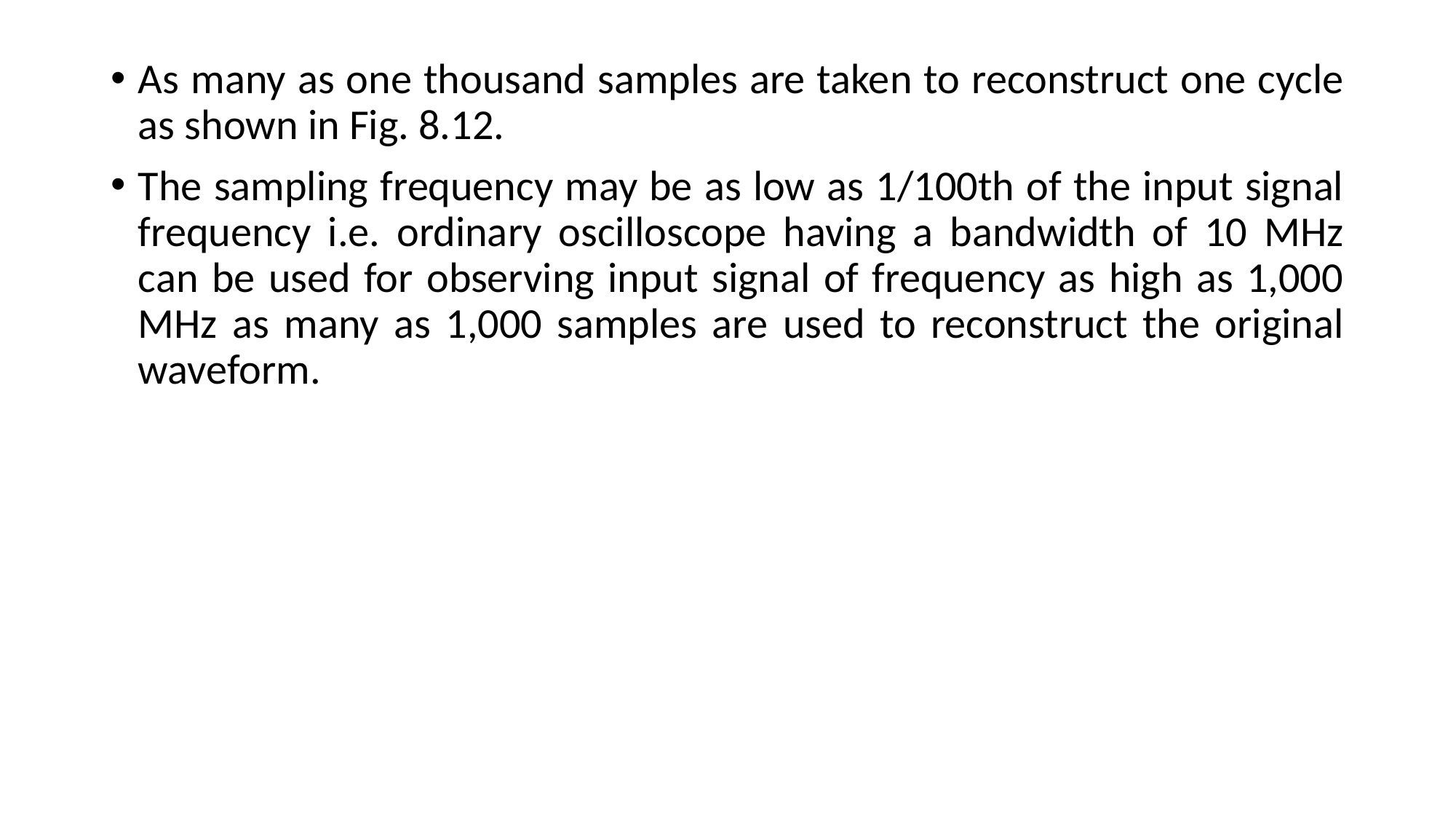

As many as one thousand samples are taken to reconstruct one cycle as shown in Fig. 8.12.
The sampling frequency may be as low as 1/100th of the input signal frequency i.e. ordinary oscilloscope having a bandwidth of 10 MHz can be used for observing input signal of frequency as high as 1,000 MHz as many as 1,000 samples are used to reconstruct the original waveform.